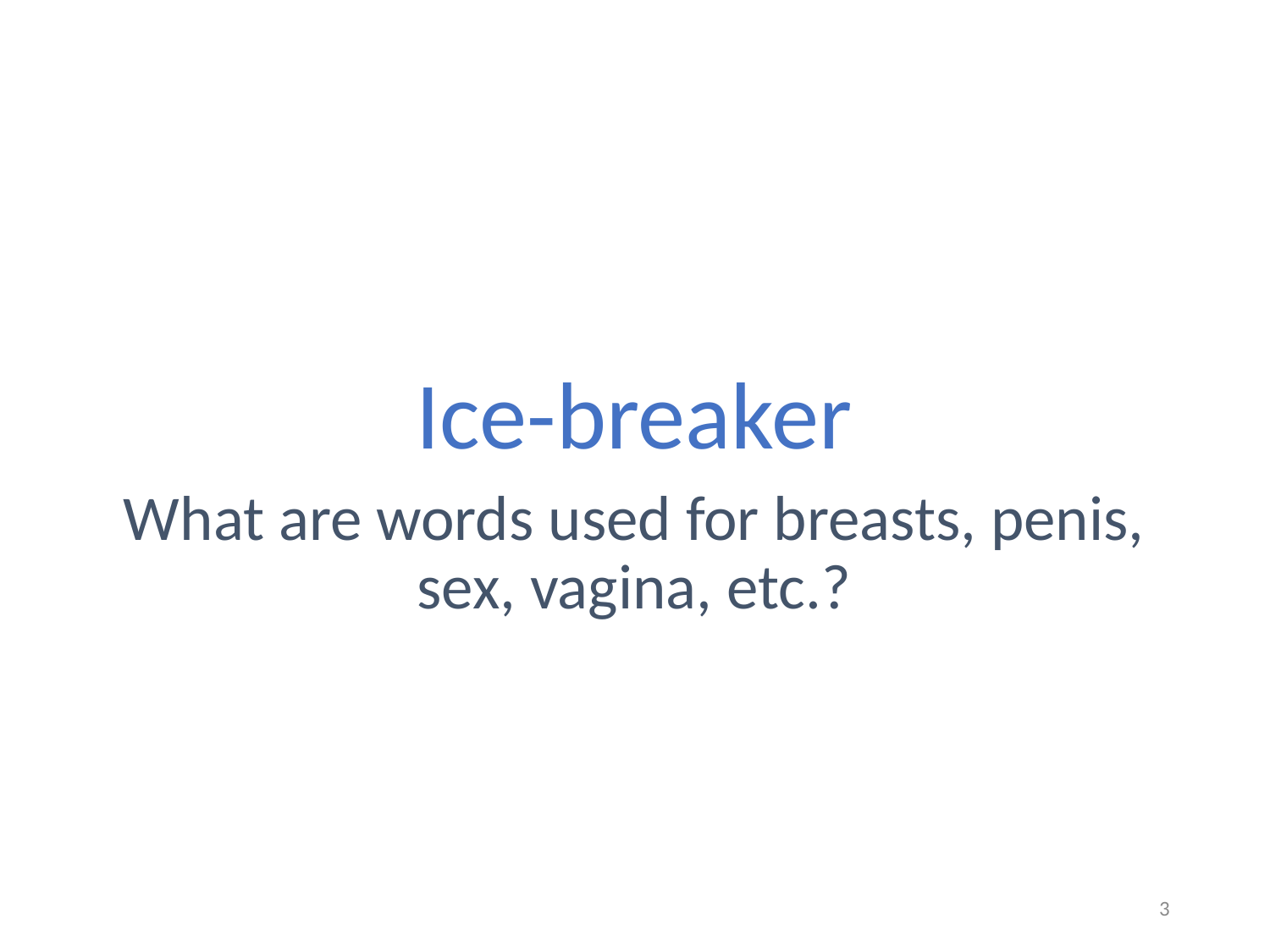

# Ice-breaker
What are words used for breasts, penis, sex, vagina, etc.?
3